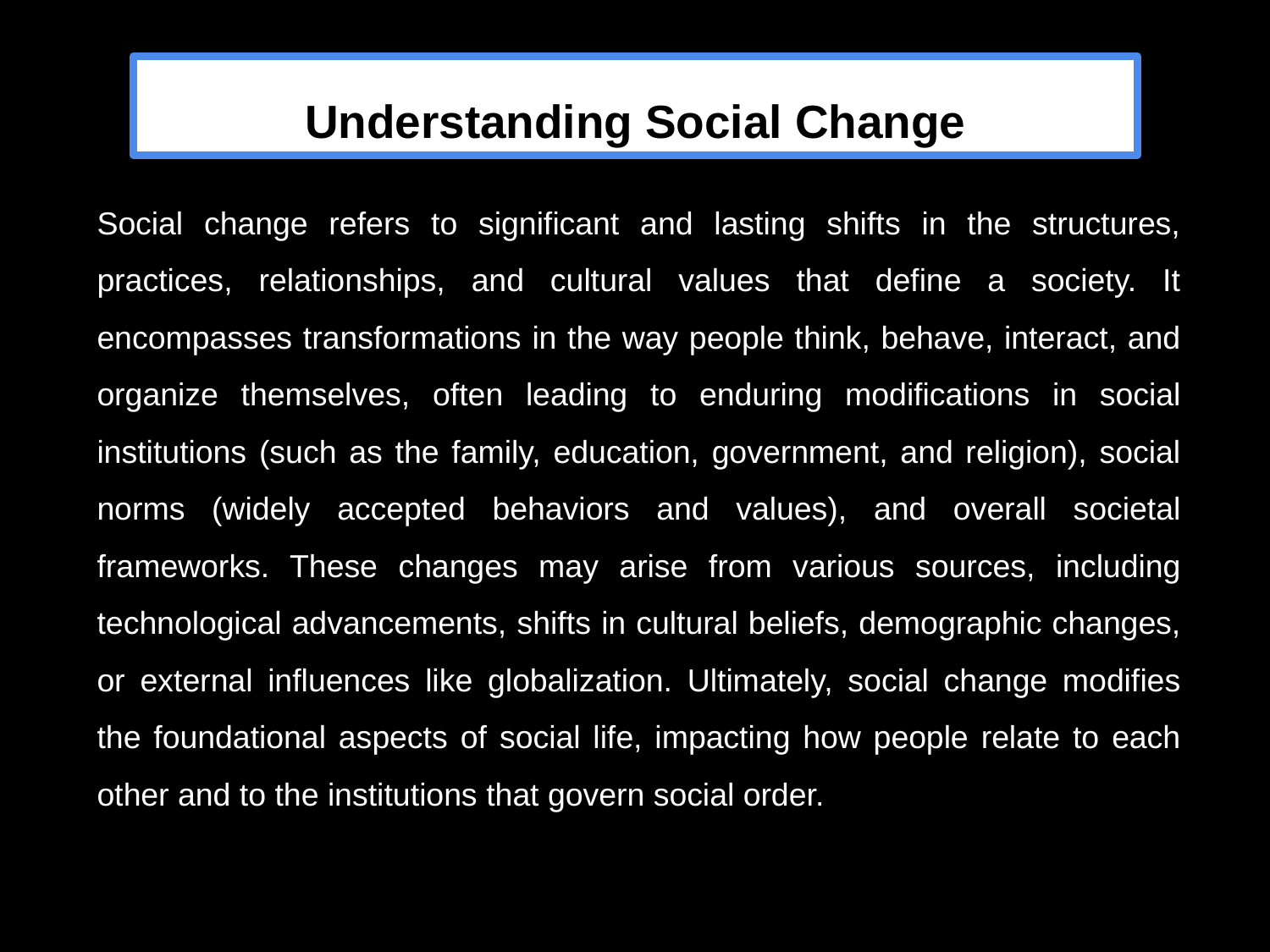

# Understanding Social Change
Social change refers to significant and lasting shifts in the structures, practices, relationships, and cultural values that define a society. It encompasses transformations in the way people think, behave, interact, and organize themselves, often leading to enduring modifications in social institutions (such as the family, education, government, and religion), social norms (widely accepted behaviors and values), and overall societal frameworks. These changes may arise from various sources, including technological advancements, shifts in cultural beliefs, demographic changes, or external influences like globalization. Ultimately, social change modifies the foundational aspects of social life, impacting how people relate to each other and to the institutions that govern social order.